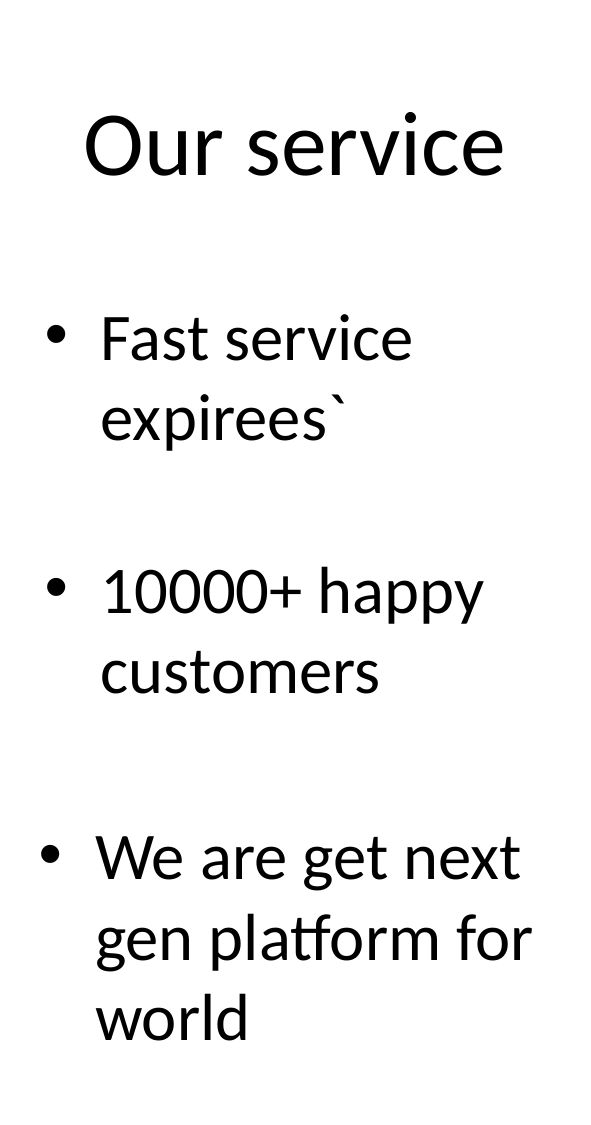

# Our service
Fast service expirees`
10000+ happy customers
We are get next gen platform for world